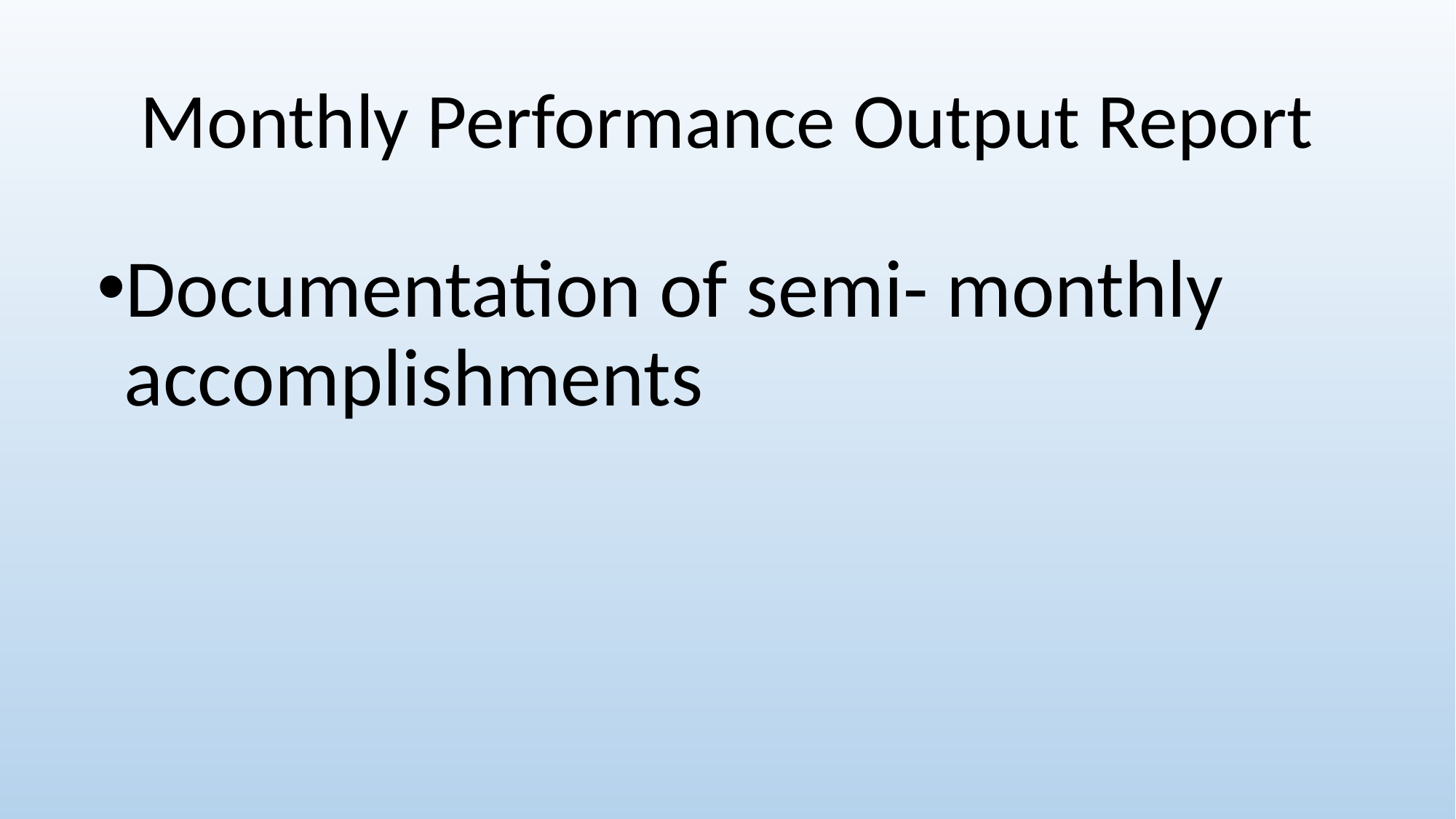

# Monthly Performance Output Report
Documentation of semi- monthly accomplishments